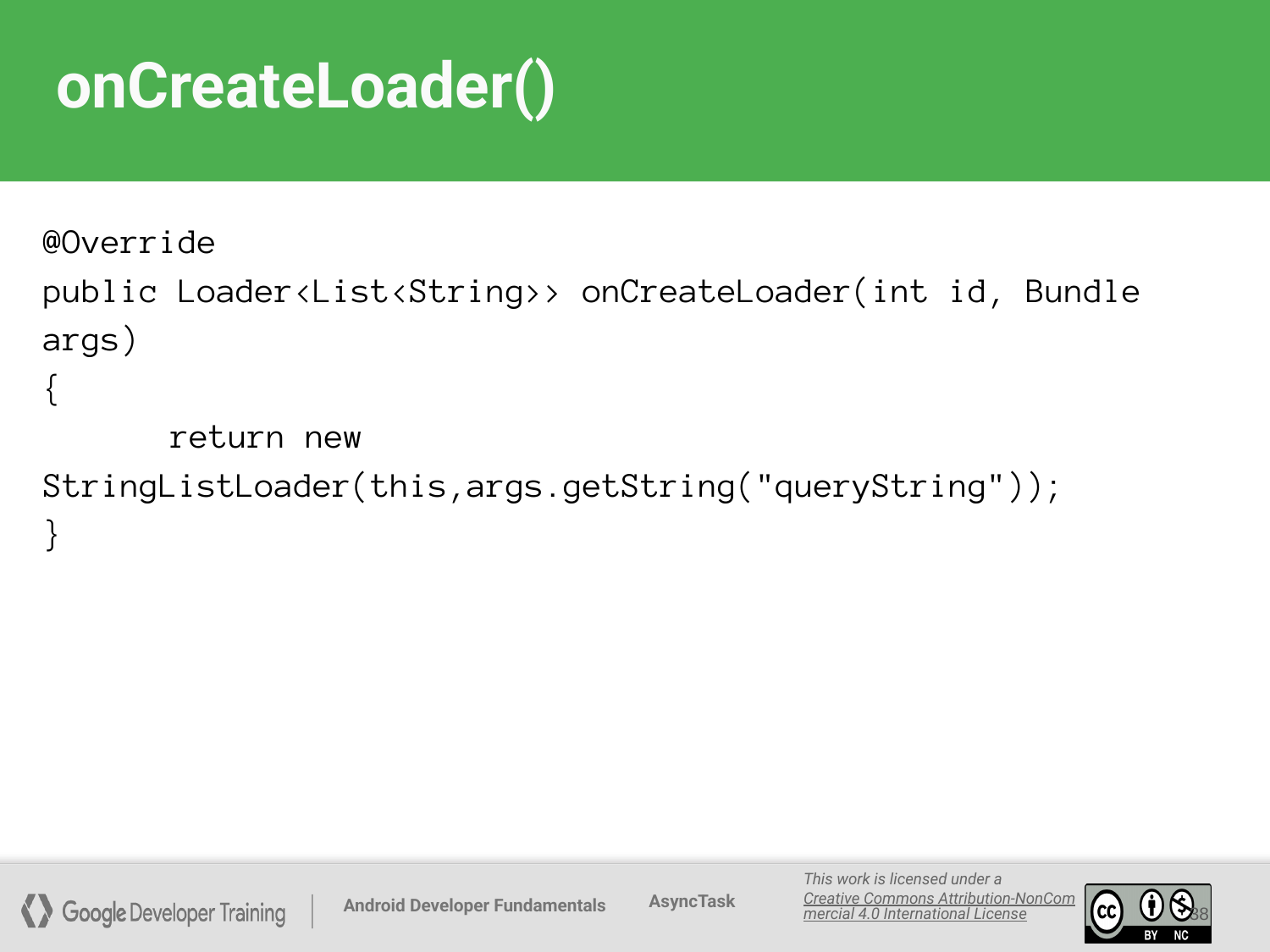

# onCreateLoader()
@Override
public Loader<List<String>> onCreateLoader(int id, Bundle args)
{
    	return new 	StringListLoader(this,args.getString("queryString"));
}

38